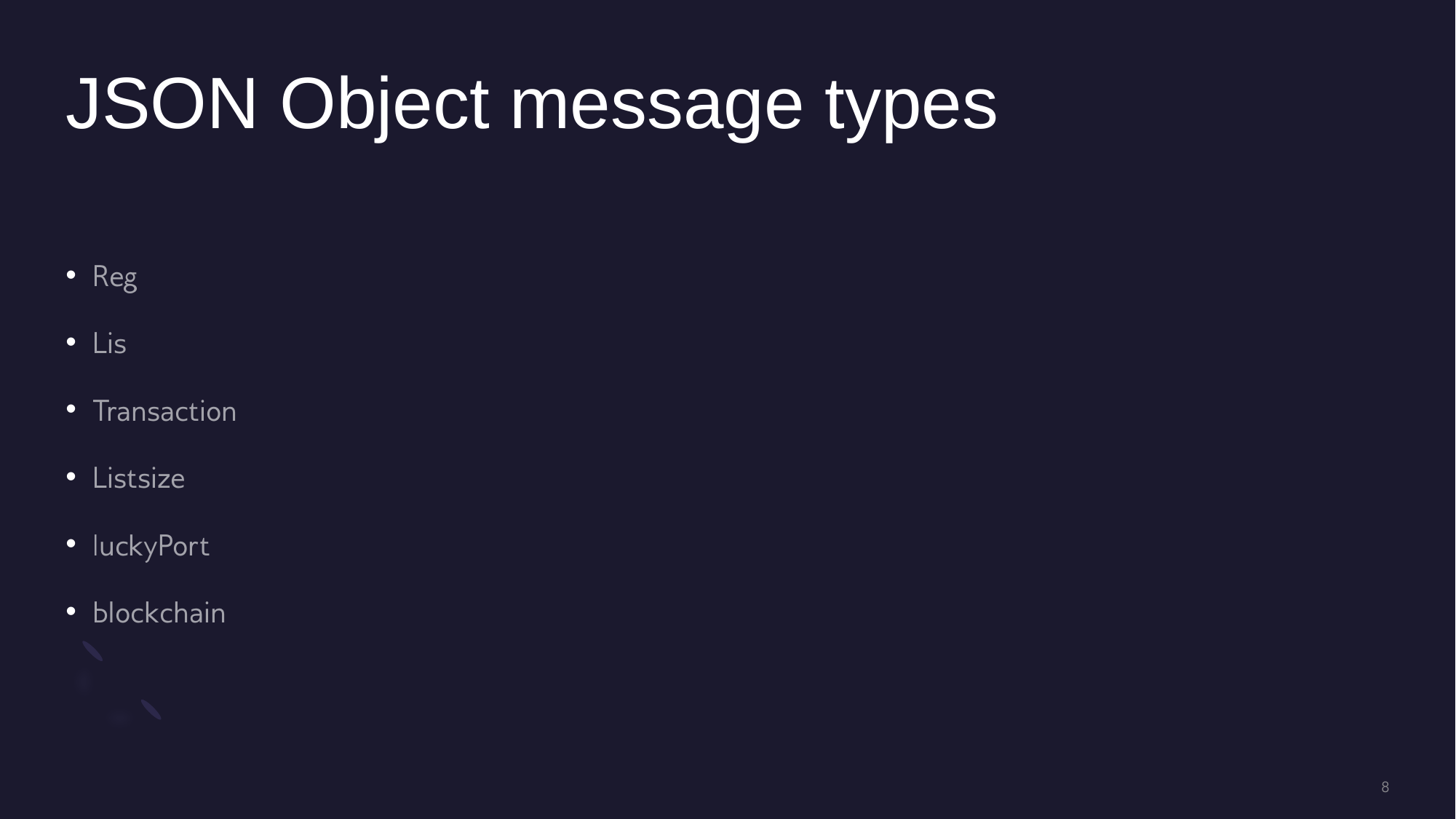

# JSON Object message types
Reg
Lis
Transaction
Listsize
luckyPort
blockchain
8